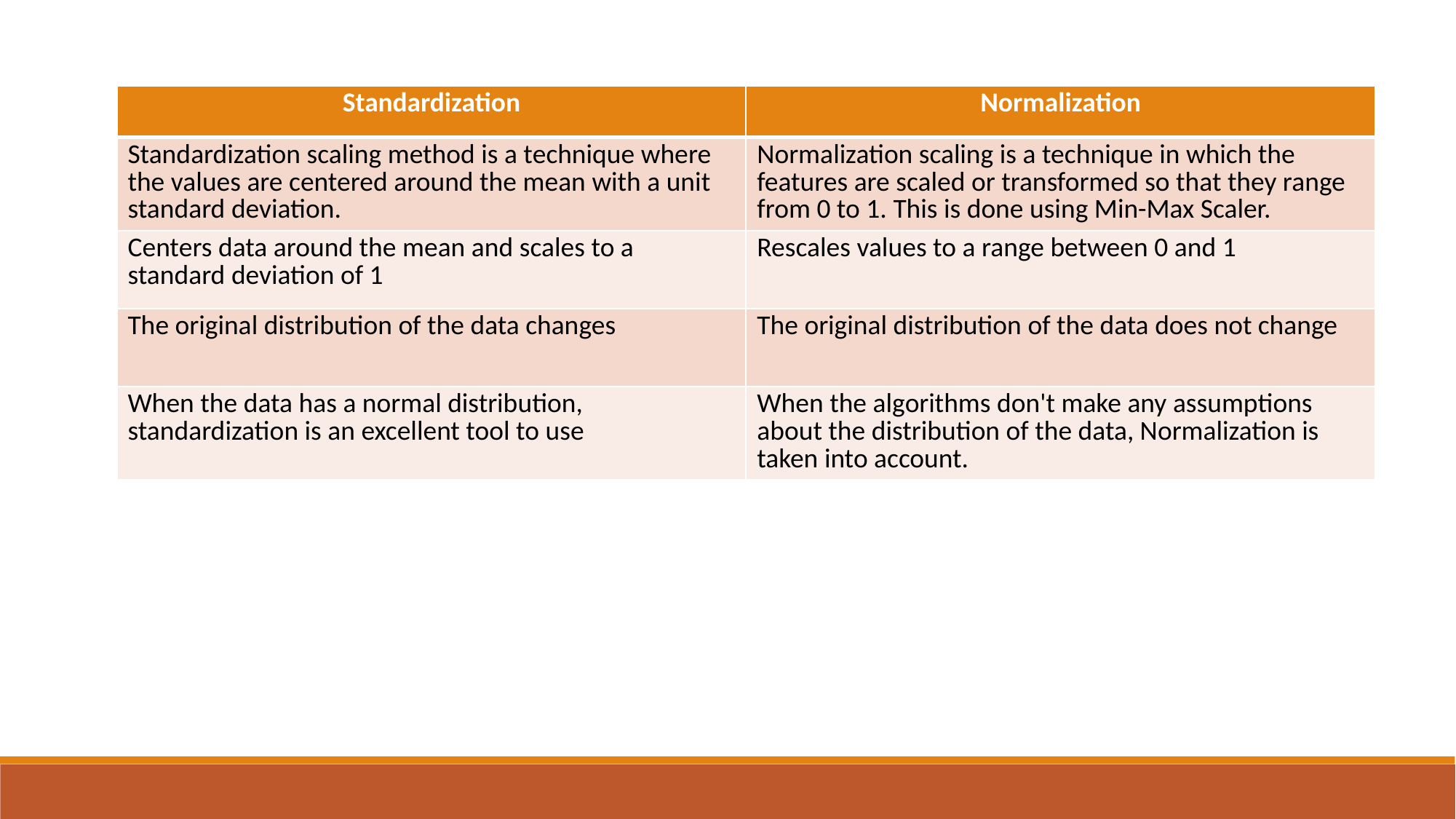

| Standardization | Normalization |
| --- | --- |
| Standardization scaling method is a technique where the values are centered around the mean with a unit standard deviation. | Normalization scaling is a technique in which the features are scaled or transformed so that they range from 0 to 1. This is done using Min-Max Scaler. |
| Centers data around the mean and scales to a standard deviation of 1 | Rescales values to a range between 0 and 1 |
| The original distribution of the data changes | The original distribution of the data does not change |
| When the data has a normal distribution, standardization is an excellent tool to use | When the algorithms don't make any assumptions about the distribution of the data, Normalization is taken into account. |